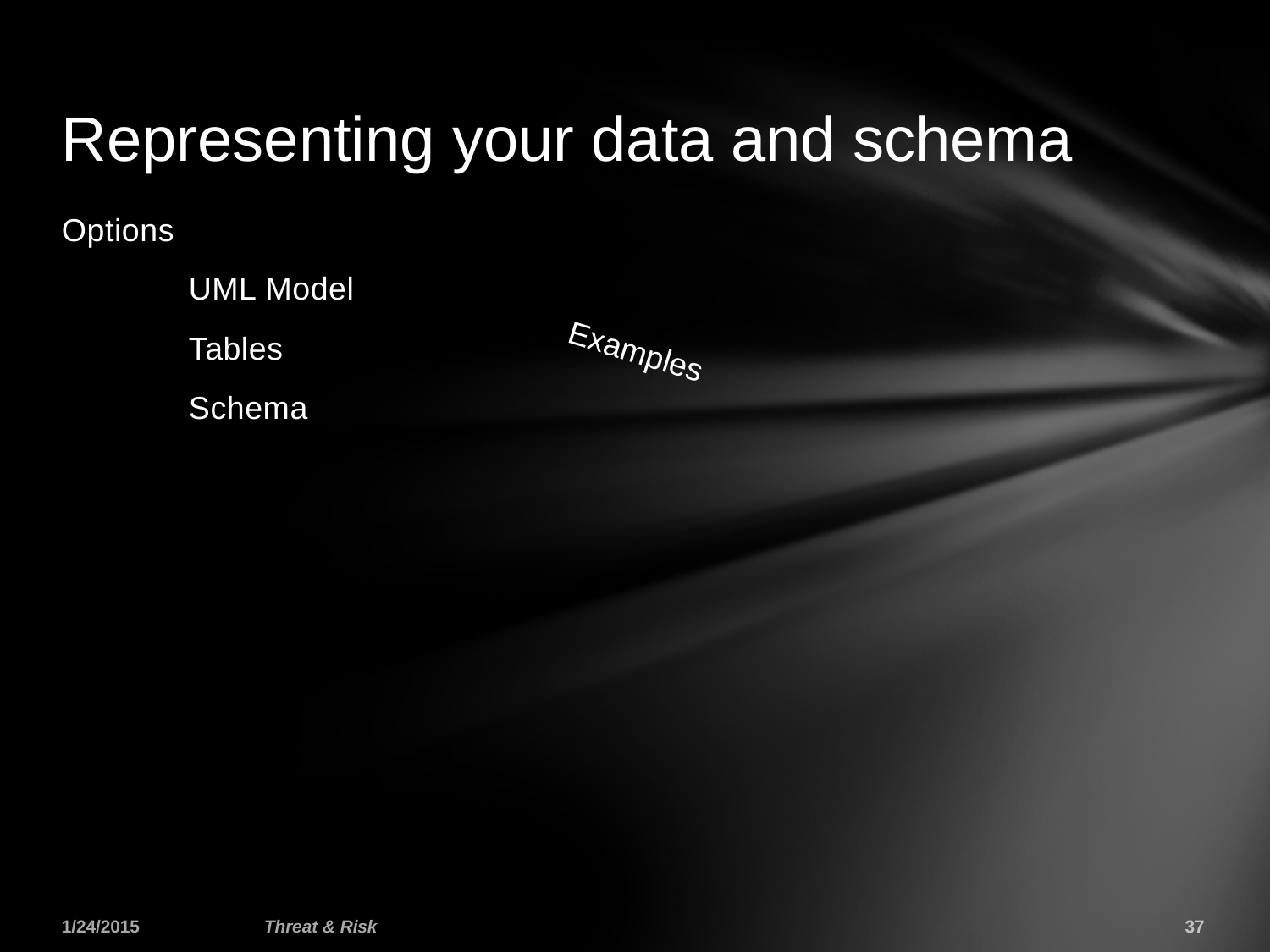

# Representing your data and schema
Options
	UML Model
	Tables
	Schema
Examples
1/24/2015
Threat & Risk
37